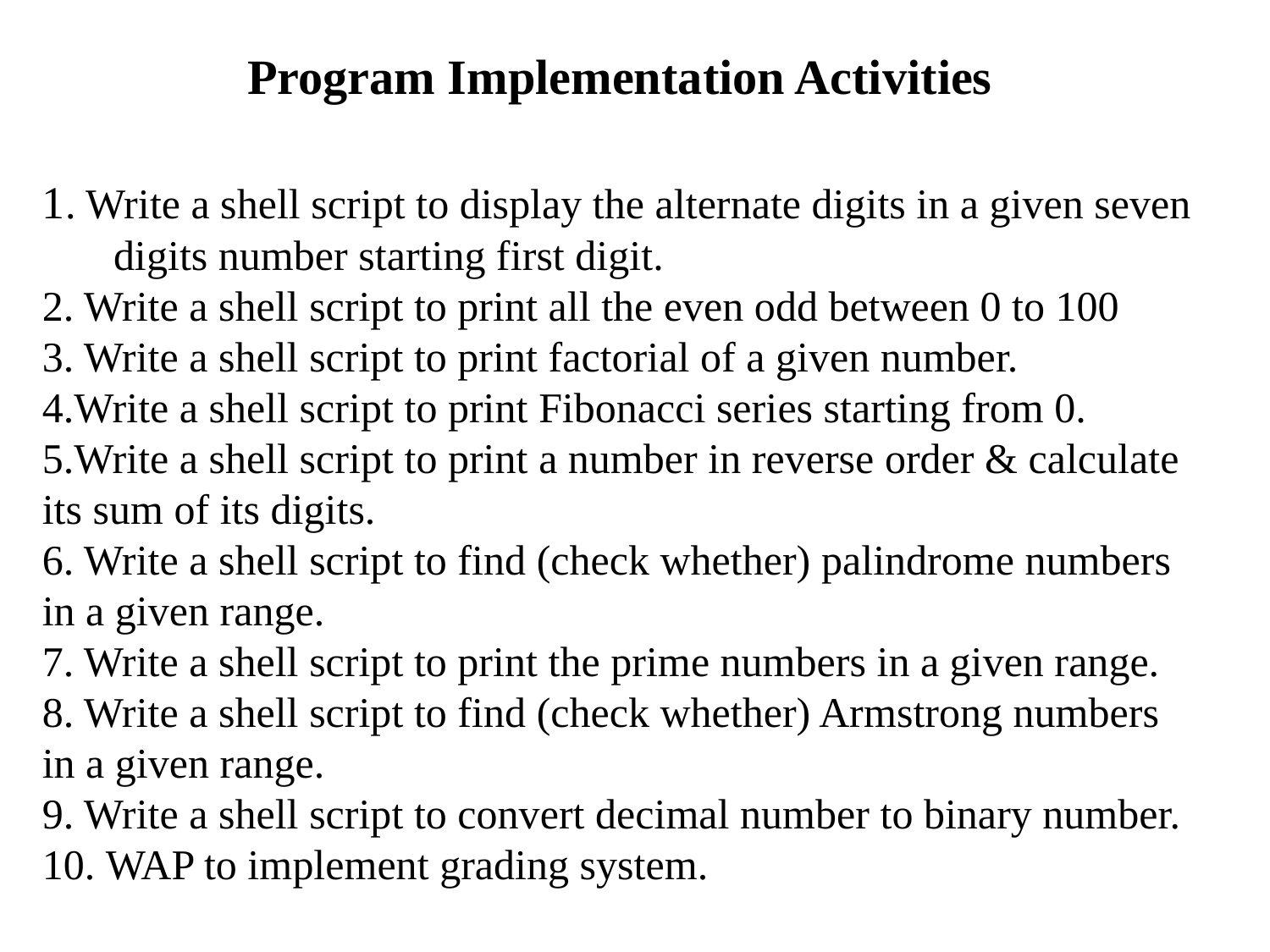

Program Implementation Activities

1. Write a shell script to display the alternate digits in a given seven digits number starting first digit.
2. Write a shell script to print all the even odd between 0 to 100
3. Write a shell script to print factorial of a given number.
4.Write a shell script to print Fibonacci series starting from 0.
5.Write a shell script to print a number in reverse order & calculate its sum of its digits.
6. Write a shell script to find (check whether) palindrome numbers in a given range.
7. Write a shell script to print the prime numbers in a given range.
8. Write a shell script to find (check whether) Armstrong numbers in a given range.
9. Write a shell script to convert decimal number to binary number.
10. WAP to implement grading system.